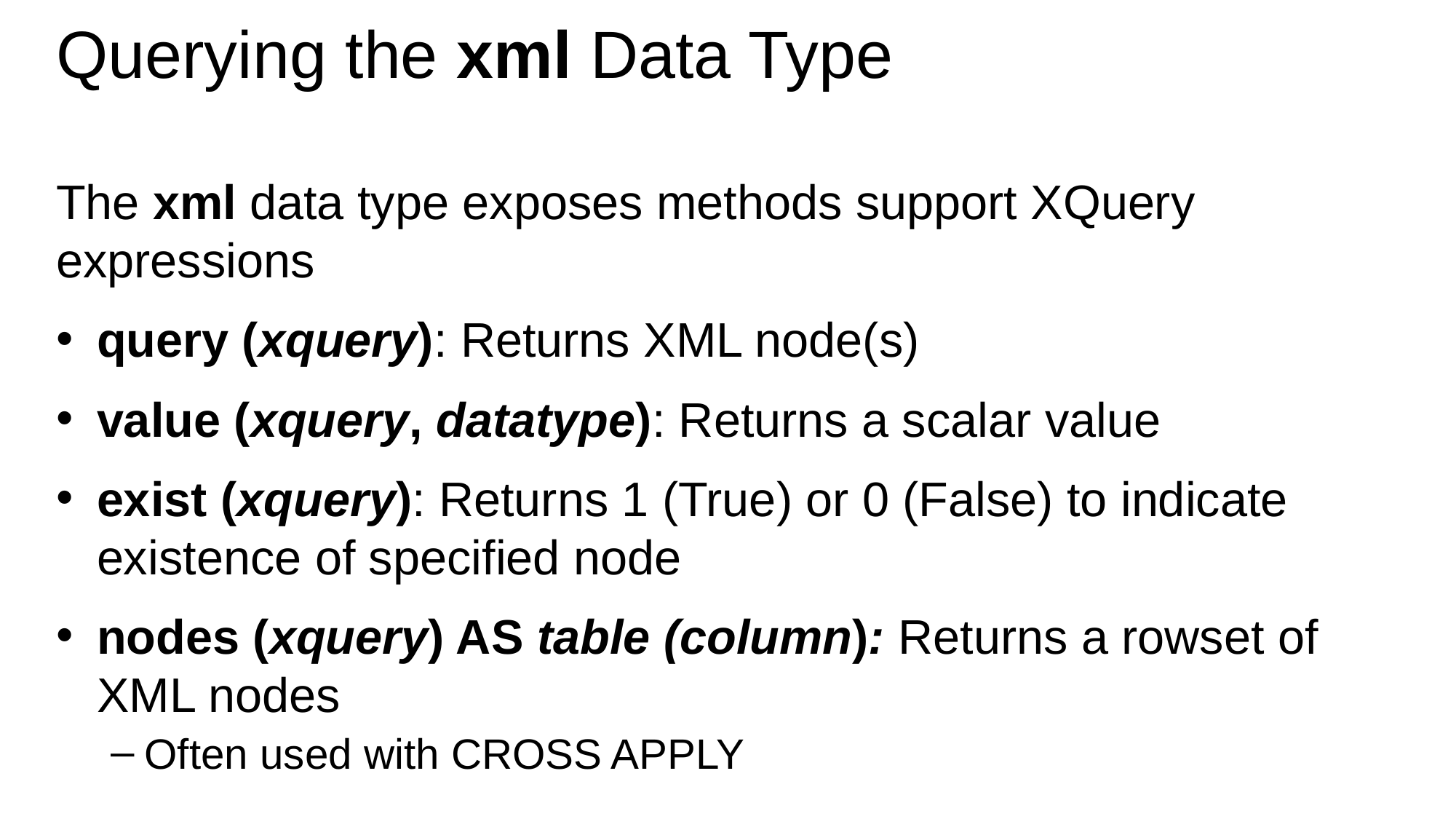

# Querying the xml Data Type
The xml data type exposes methods support XQuery expressions
query (xquery): Returns XML node(s)
value (xquery, datatype): Returns a scalar value
exist (xquery): Returns 1 (True) or 0 (False) to indicate existence of specified node
nodes (xquery) AS table (column): Returns a rowset of XML nodes
Often used with CROSS APPLY